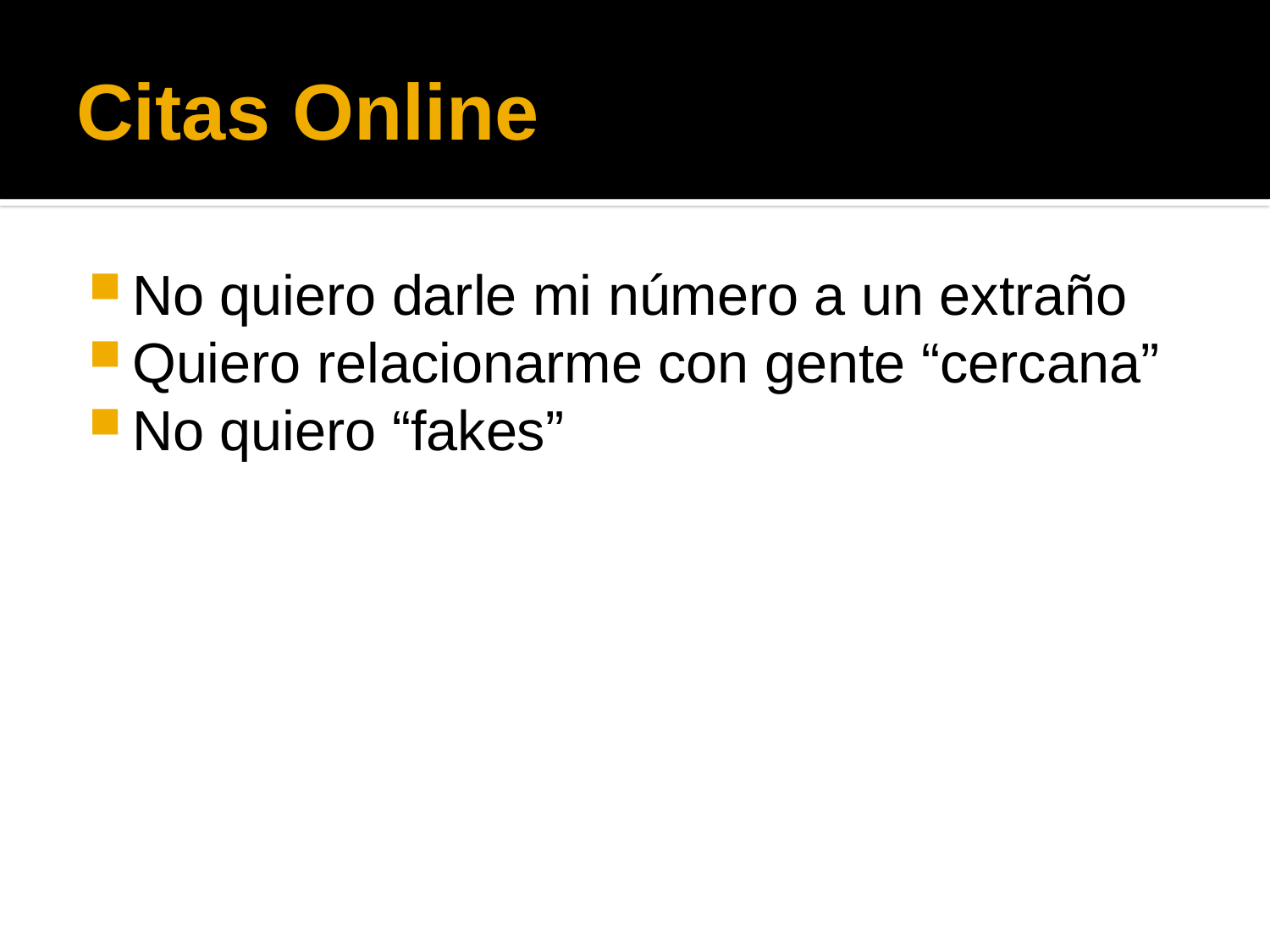

# Citas Online
No quiero darle mi número a un extraño
Quiero relacionarme con gente “cercana”
No quiero “fakes”